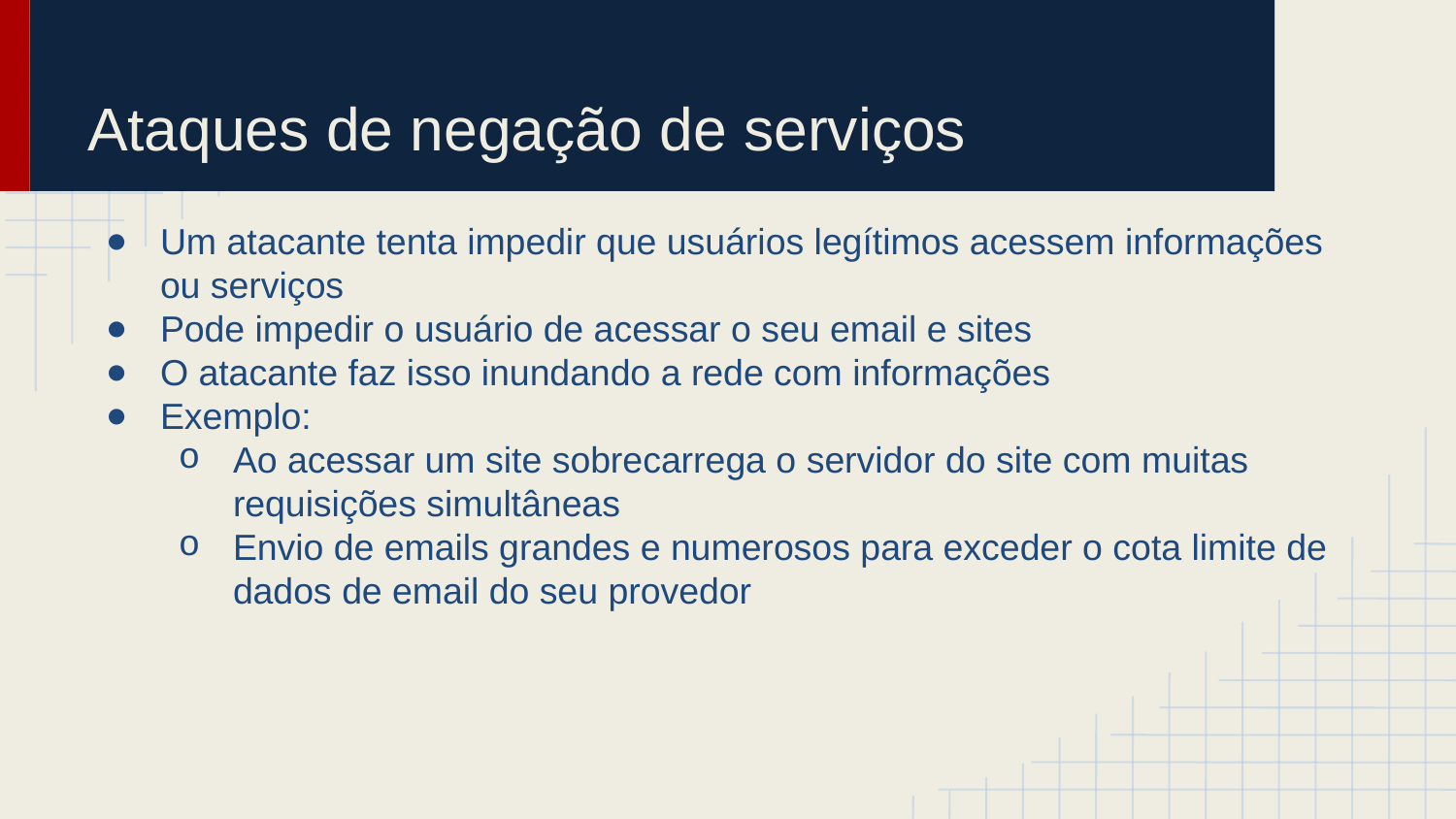

# Ataques de negação de serviços
Um atacante tenta impedir que usuários legítimos acessem informações ou serviços
Pode impedir o usuário de acessar o seu email e sites
O atacante faz isso inundando a rede com informações
Exemplo:
Ao acessar um site sobrecarrega o servidor do site com muitas requisições simultâneas
Envio de emails grandes e numerosos para exceder o cota limite de dados de email do seu provedor